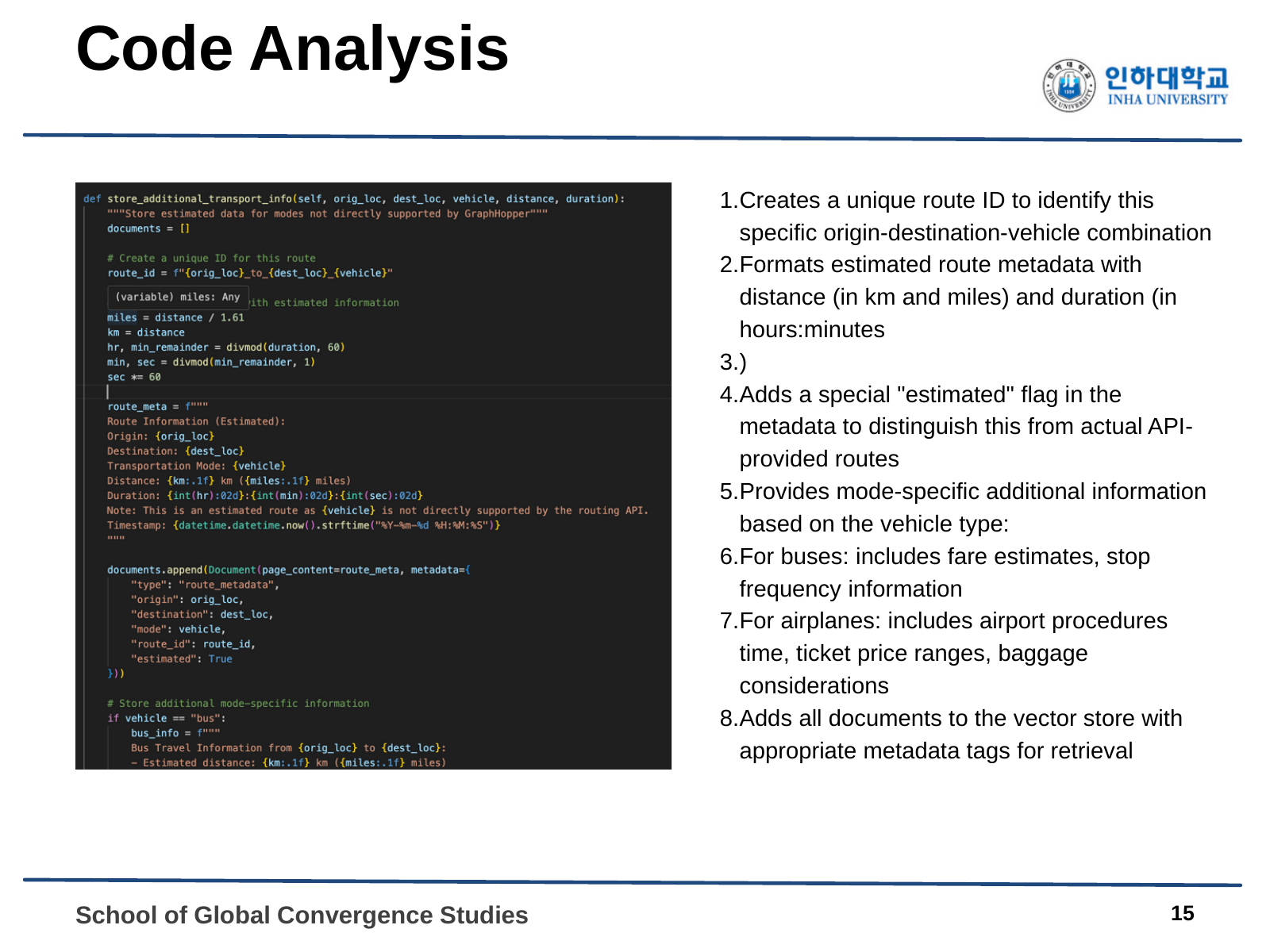

Code Analysis

Creates a unique route ID to identify this specific origin-destination-vehicle combination
Formats estimated route metadata with distance (in km and miles) and duration (in hours:minutes
)
Adds a special "estimated" flag in the metadata to distinguish this from actual API-provided routes
Provides mode-specific additional information based on the vehicle type:
For buses: includes fare estimates, stop frequency information
For airplanes: includes airport procedures time, ticket price ranges, baggage considerations
Adds all documents to the vector store with appropriate metadata tags for retrieval

     School of Global Convergence Studies
15